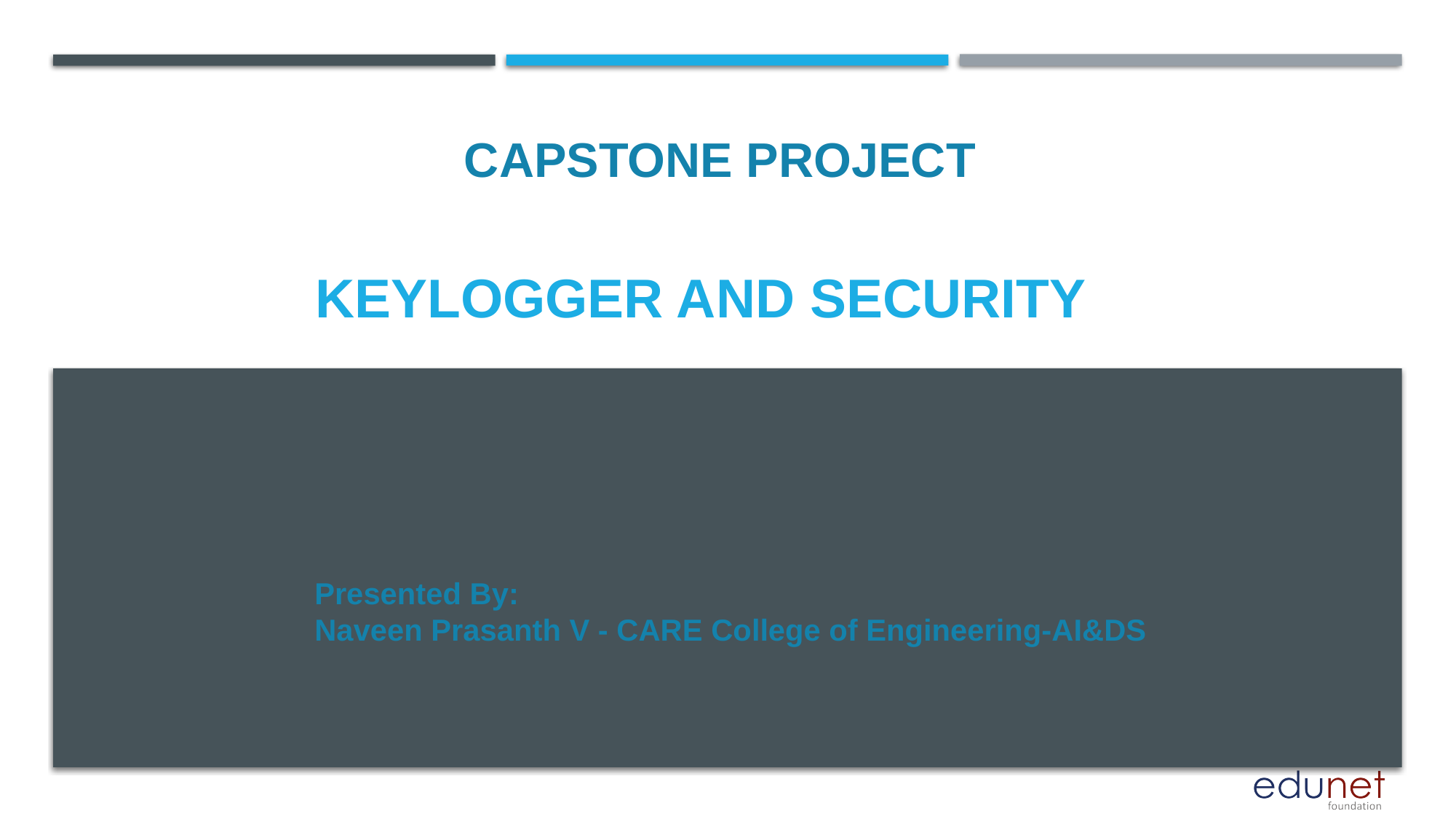

CAPSTONE PROJECT
# KEYLOGGER and security
Presented By:
Naveen Prasanth V - CARE College of Engineering-AI&DS